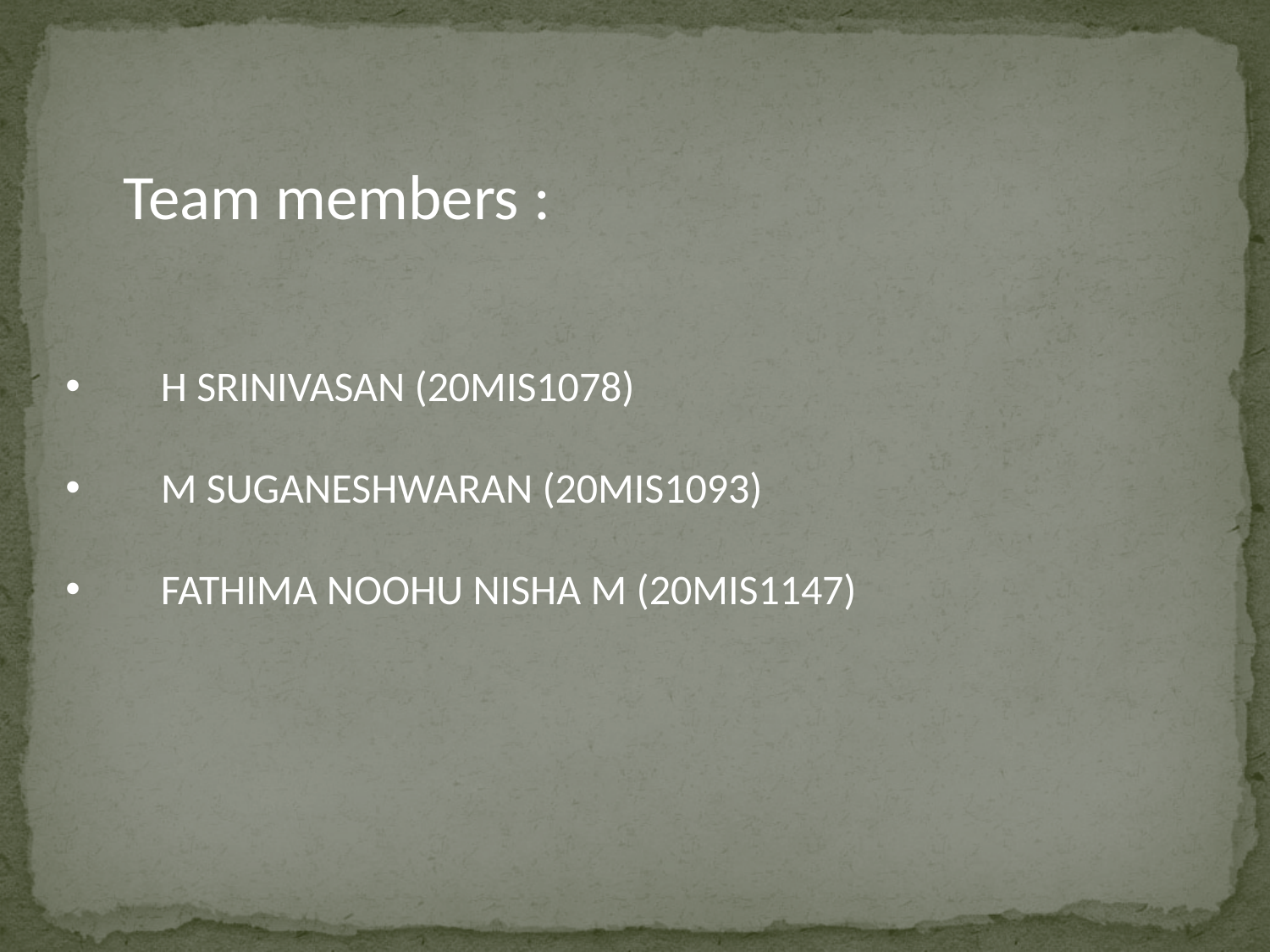

Team members :

     H SRINIVASAN (20MIS1078)

     M SUGANESHWARAN (20MIS1093)

     FATHIMA NOOHU NISHA M (20MIS1147)